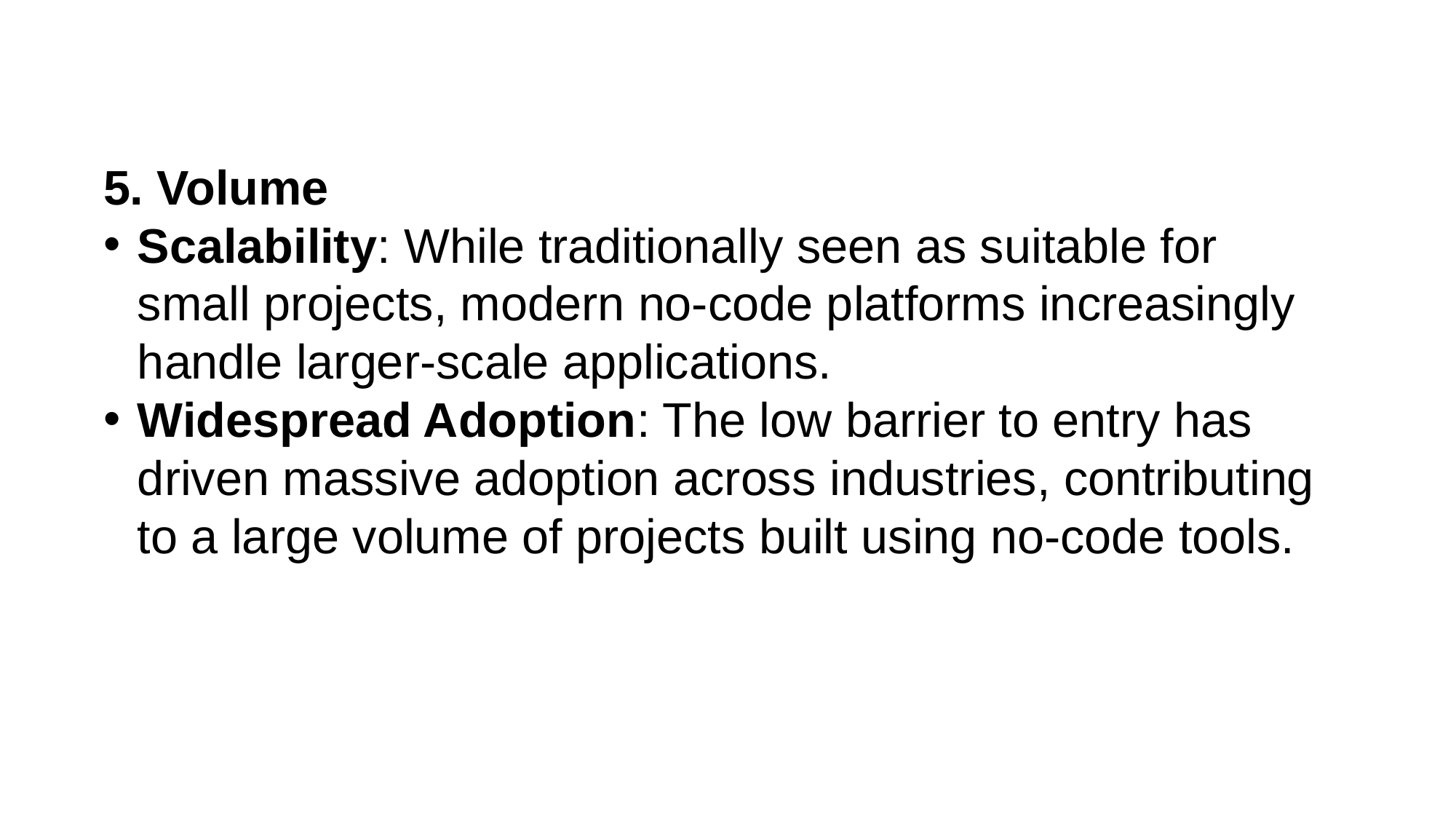

5. Volume
Scalability: While traditionally seen as suitable for small projects, modern no-code platforms increasingly handle larger-scale applications.
Widespread Adoption: The low barrier to entry has driven massive adoption across industries, contributing to a large volume of projects built using no-code tools.